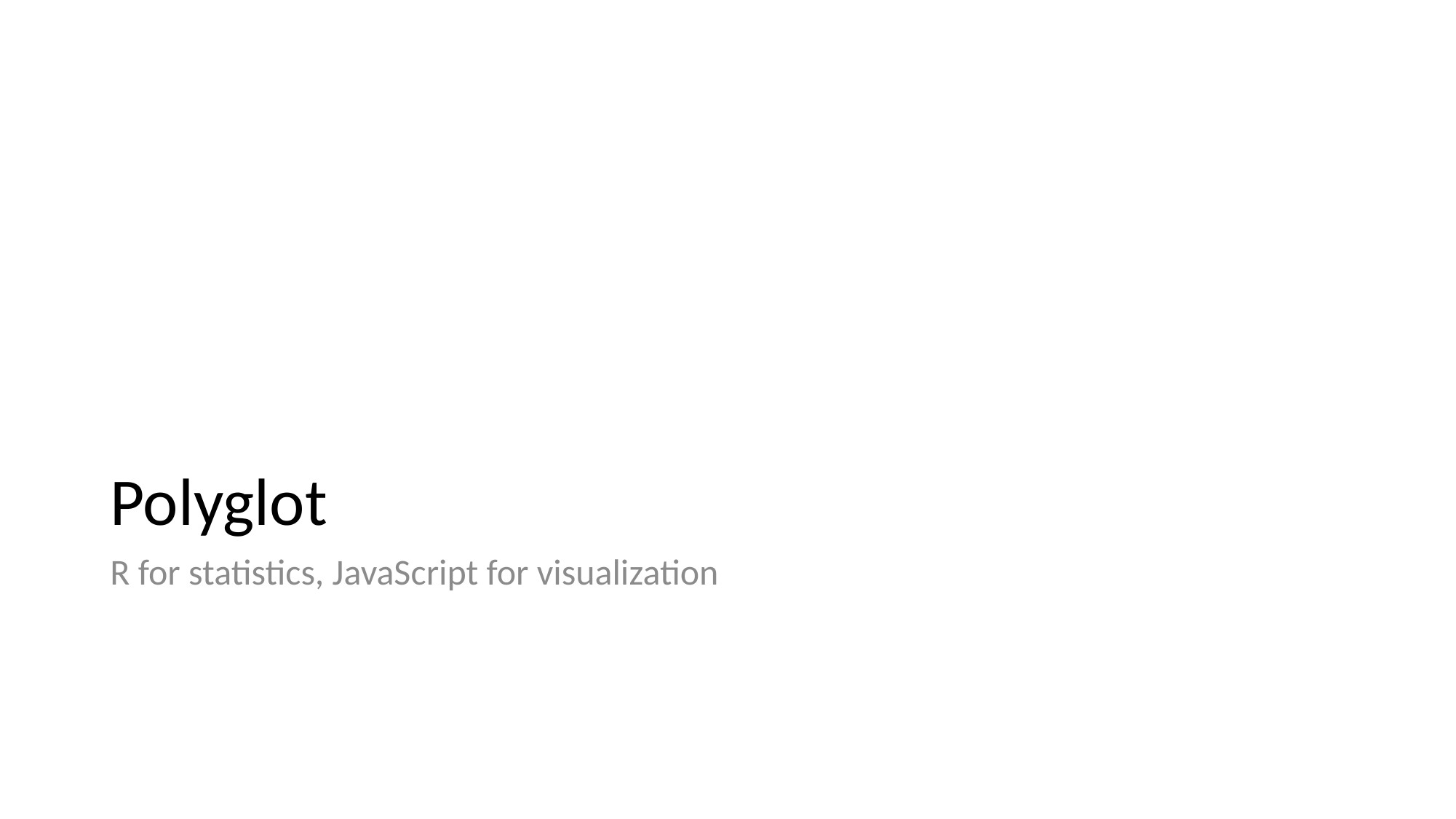

# Polyglot
R for statistics, JavaScript for visualization